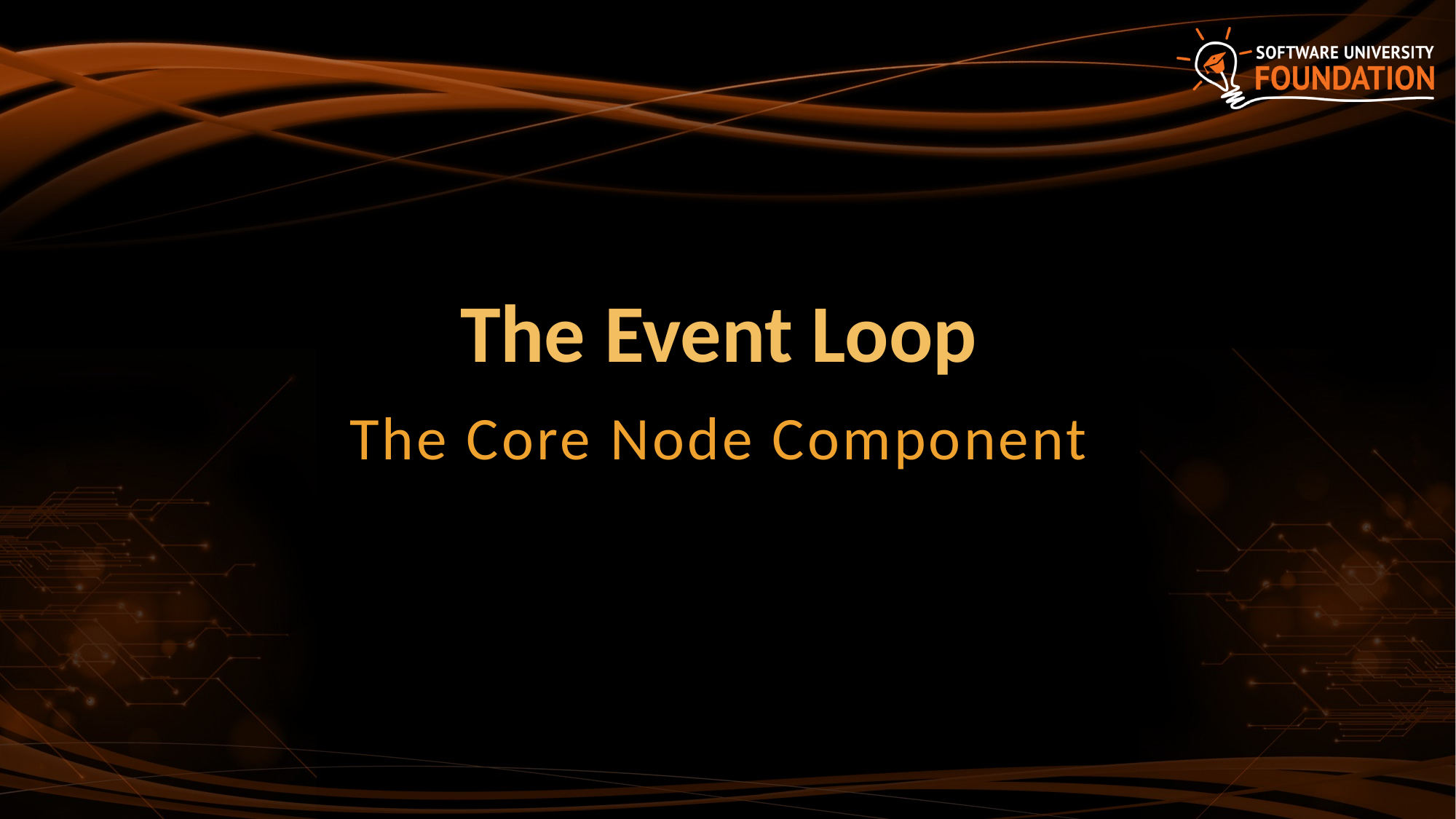

# The Event Loop
The Core Node Component